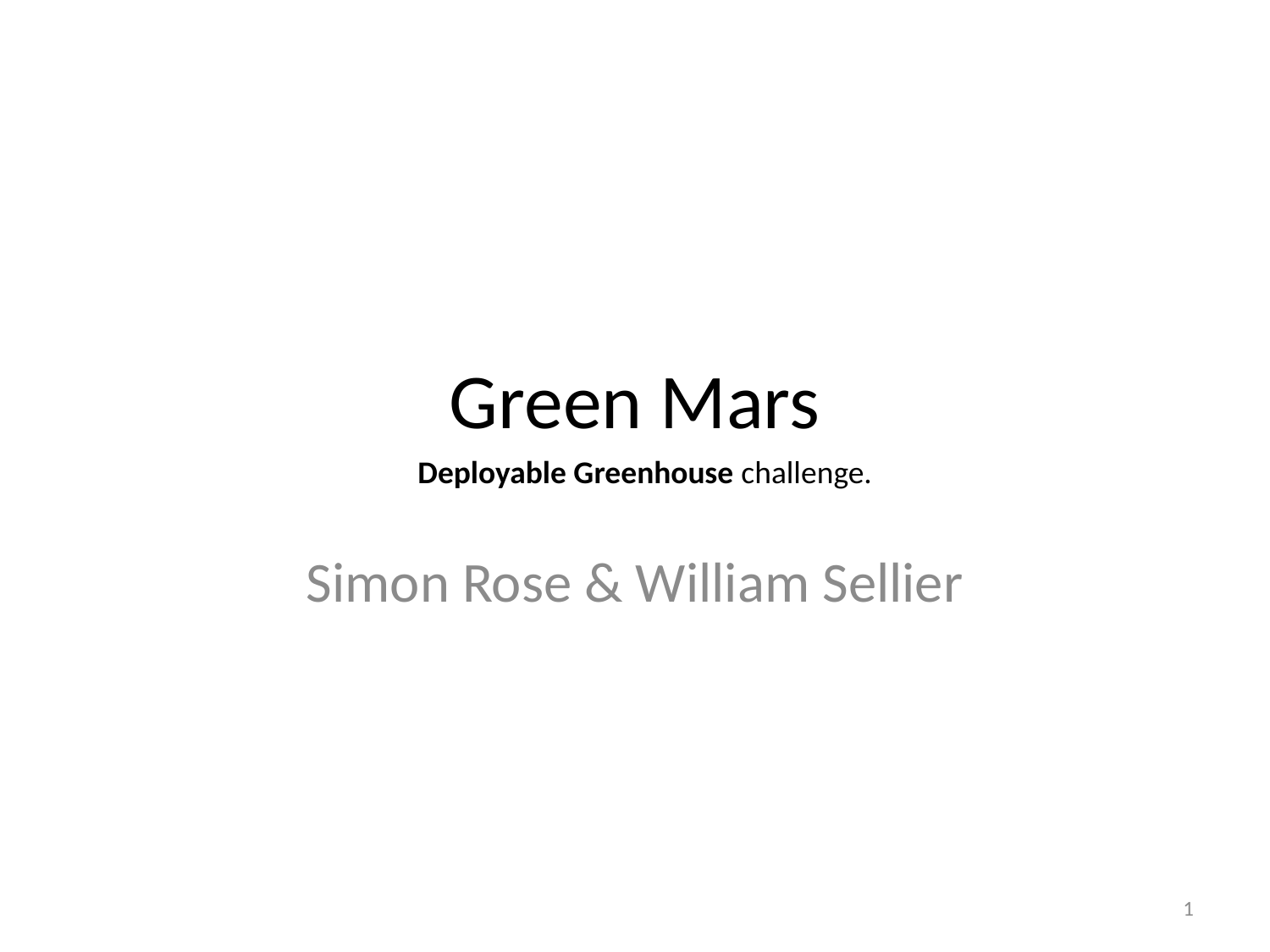

# Green Mars
Deployable Greenhouse challenge.
Simon Rose & William Sellier
1